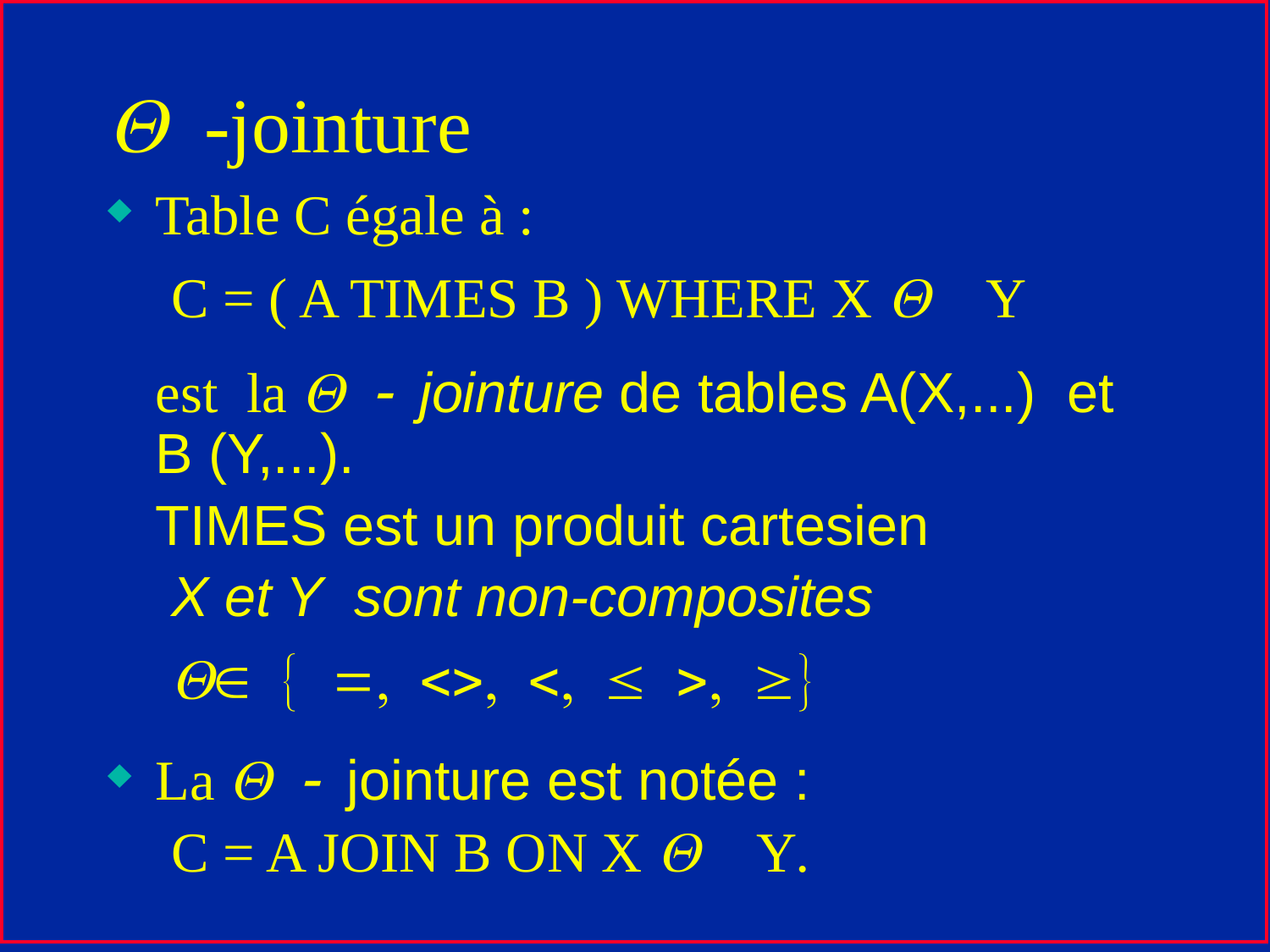

# Θ -jointure
Table C égale à :
C = ( A TIMES B ) WHERE X Θ  Y
	est  la Θ − jointure de tables A(X,...)  et
B (Y,...).
	TIMES est un produit cartesien
X et Y  sont non-composites
Θ∈ { =, <>, <, ≤ >, ≥}
La Θ − jointure est notée :
C = A JOIN B ON X Θ  Y.